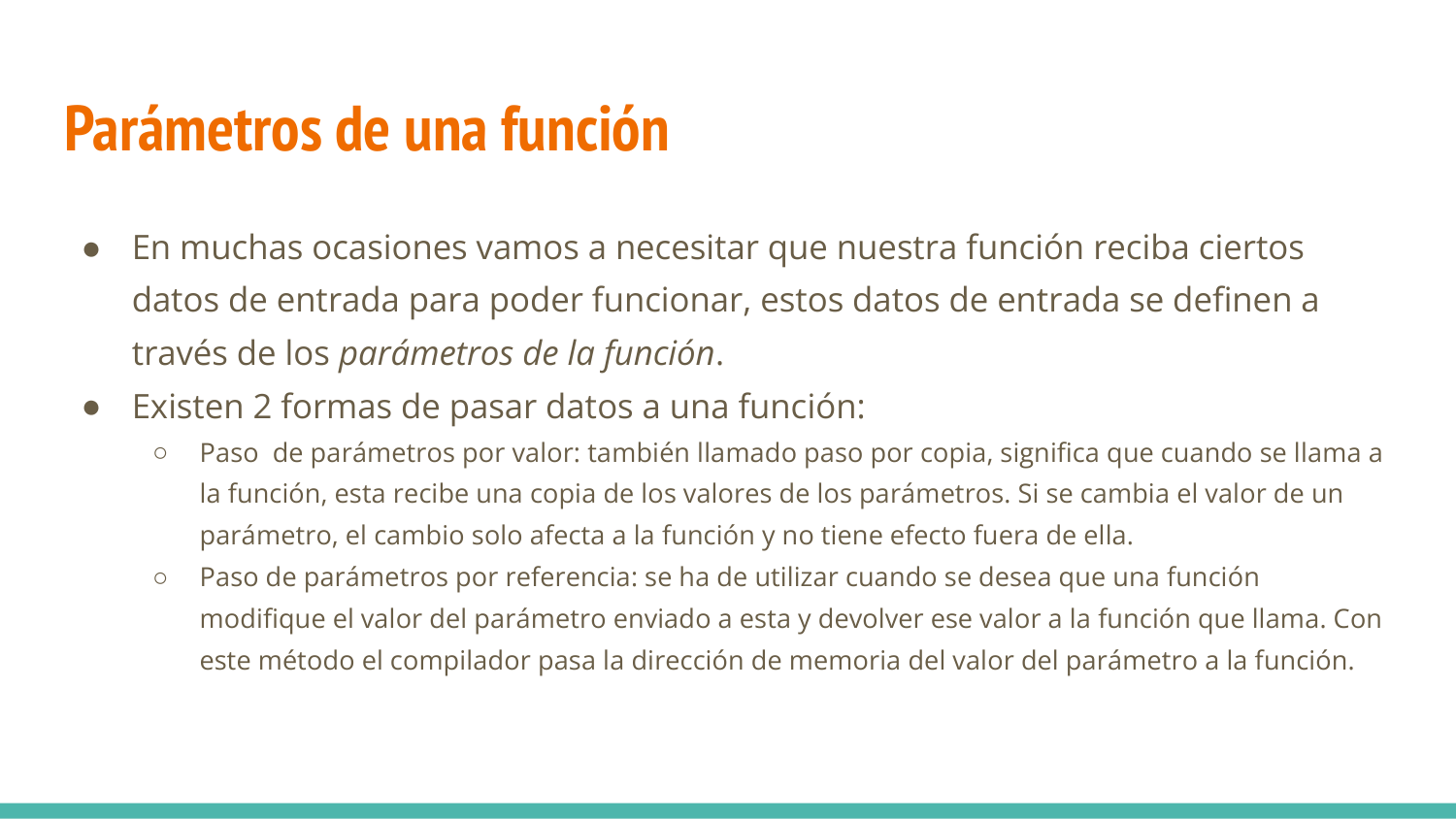

# Parámetros de una función
En muchas ocasiones vamos a necesitar que nuestra función reciba ciertos datos de entrada para poder funcionar, estos datos de entrada se definen a través de los parámetros de la función.
Existen 2 formas de pasar datos a una función:
Paso  de parámetros por valor: también llamado paso por copia, significa que cuando se llama a la función, esta recibe una copia de los valores de los parámetros. Si se cambia el valor de un parámetro, el cambio solo afecta a la función y no tiene efecto fuera de ella.
Paso de parámetros por referencia: se ha de utilizar cuando se desea que una función modifique el valor del parámetro enviado a esta y devolver ese valor a la función que llama. Con este método el compilador pasa la dirección de memoria del valor del parámetro a la función.